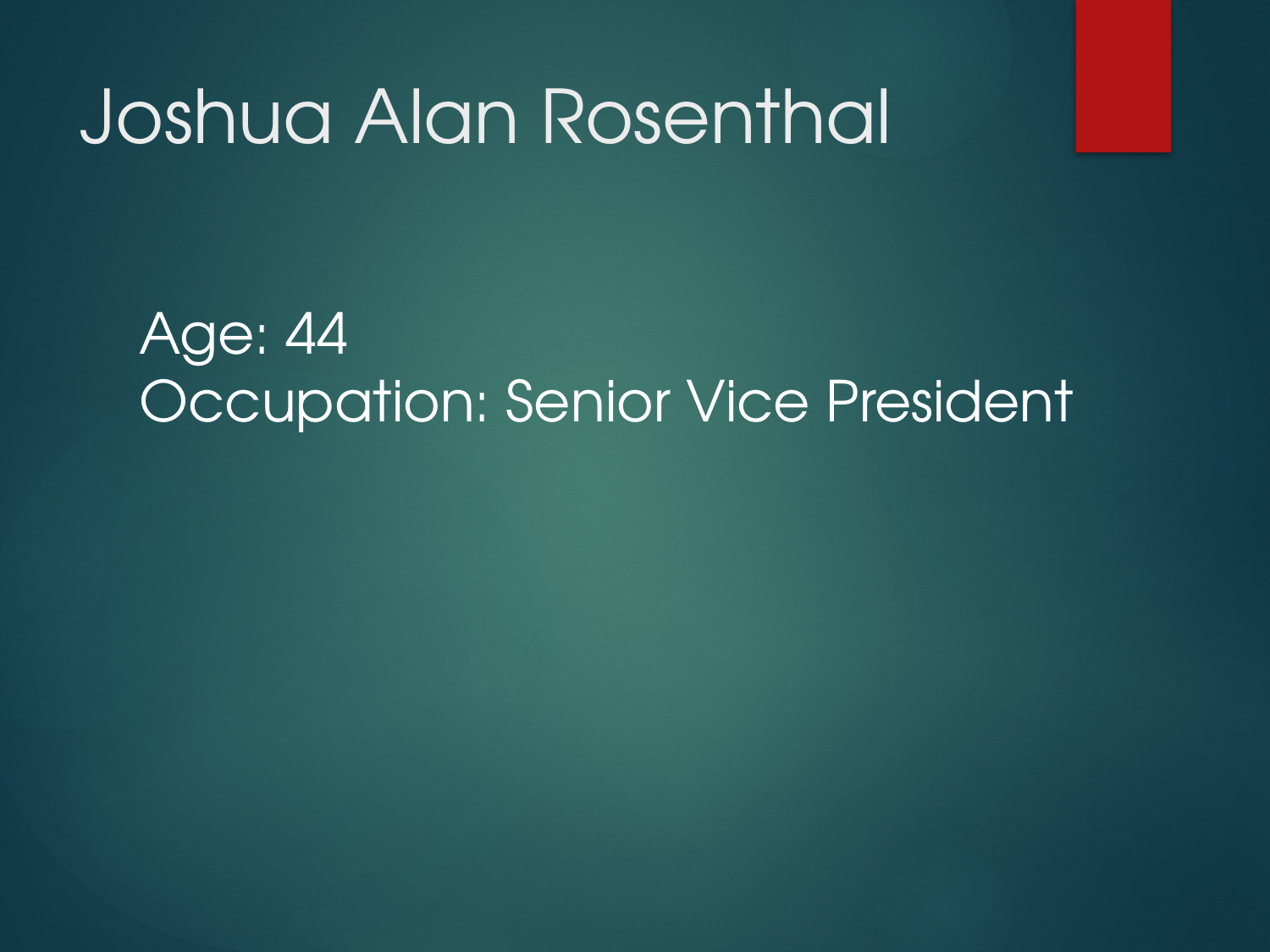

# Joshua Alan Rosenthal

Age: 44
Occupation: Senior Vice President